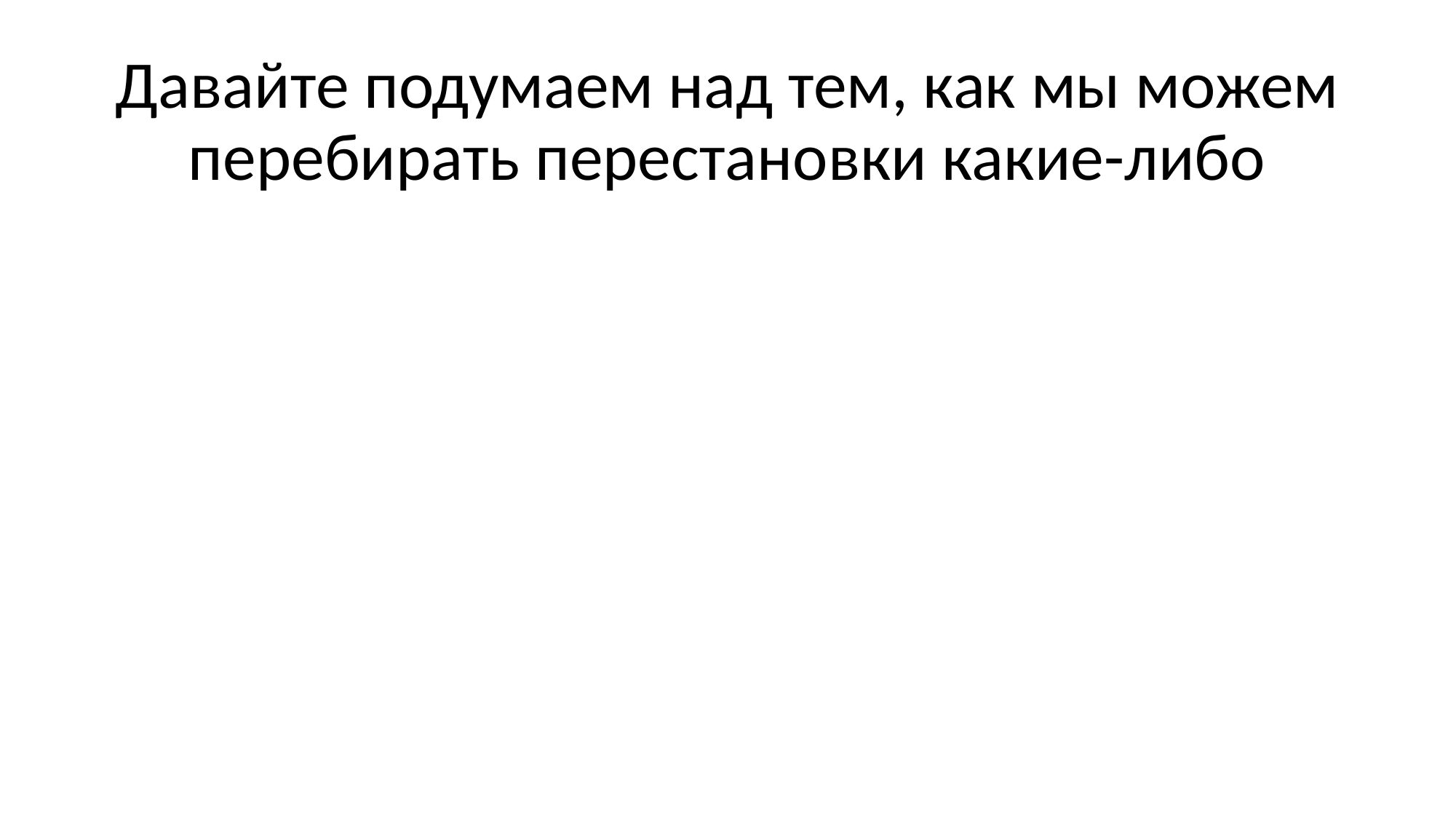

# Давайте подумаем над тем, как мы можем перебирать перестановки какие-либо